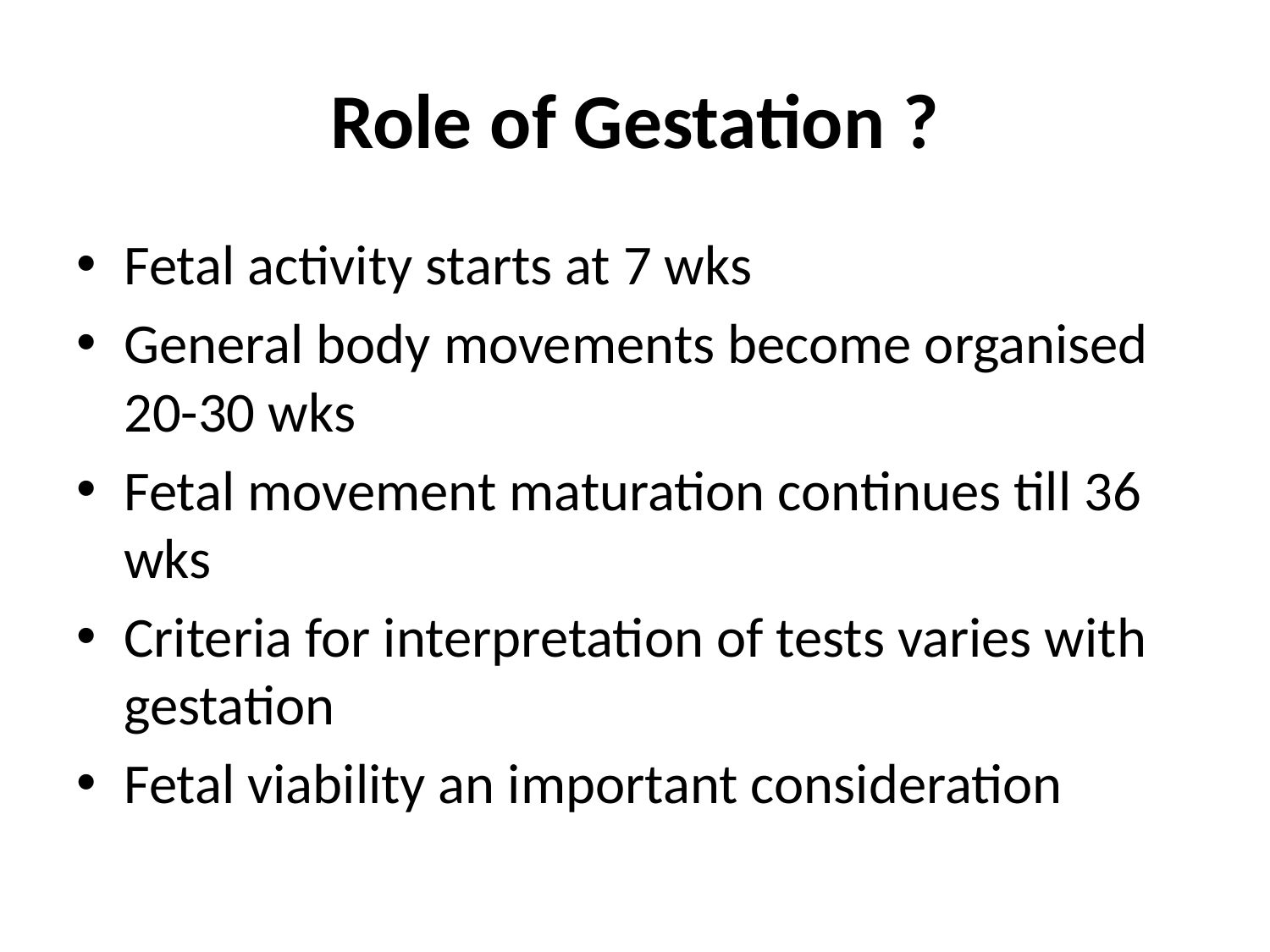

# Role of Gestation ?
Fetal activity starts at 7 wks
General body movements become organised 20-30 wks
Fetal movement maturation continues till 36 wks
Criteria for interpretation of tests varies with gestation
Fetal viability an important consideration